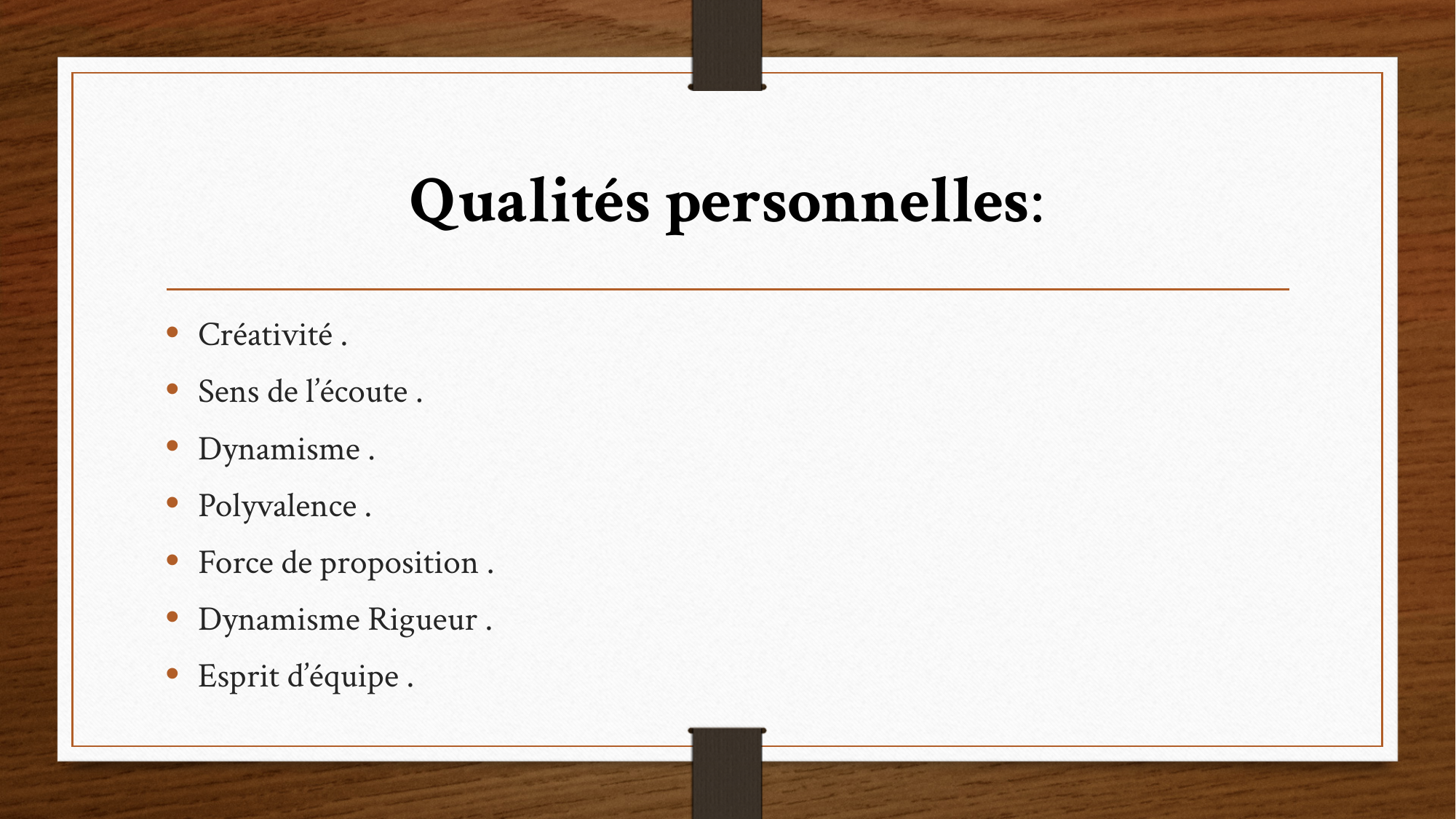

# Qualités personnelles:
Créativité .
Sens de l’écoute .
Dynamisme .
Polyvalence .
Force de proposition .
Dynamisme Rigueur .
Esprit d’équipe .